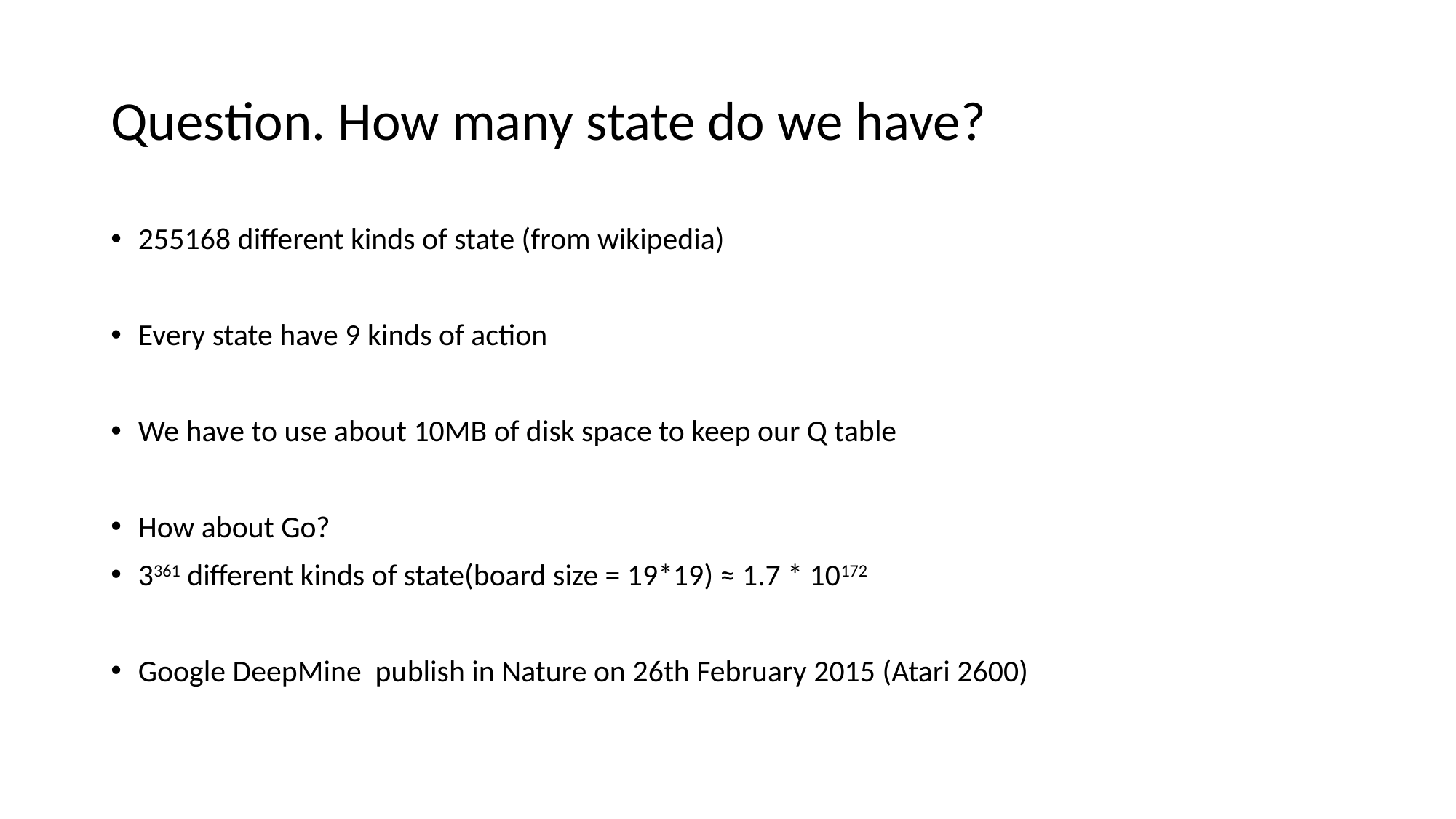

# Question. How many state do we have?
255168 different kinds of state (from wikipedia)

Every state have 9 kinds of action

We have to use about 10MB of disk space to keep our Q table

How about Go?
3361 different kinds of state(board size = 19*19) ≈ 1.7 * 10172

Google DeepMine  publish in Nature on 26th February 2015 (Atari 2600)